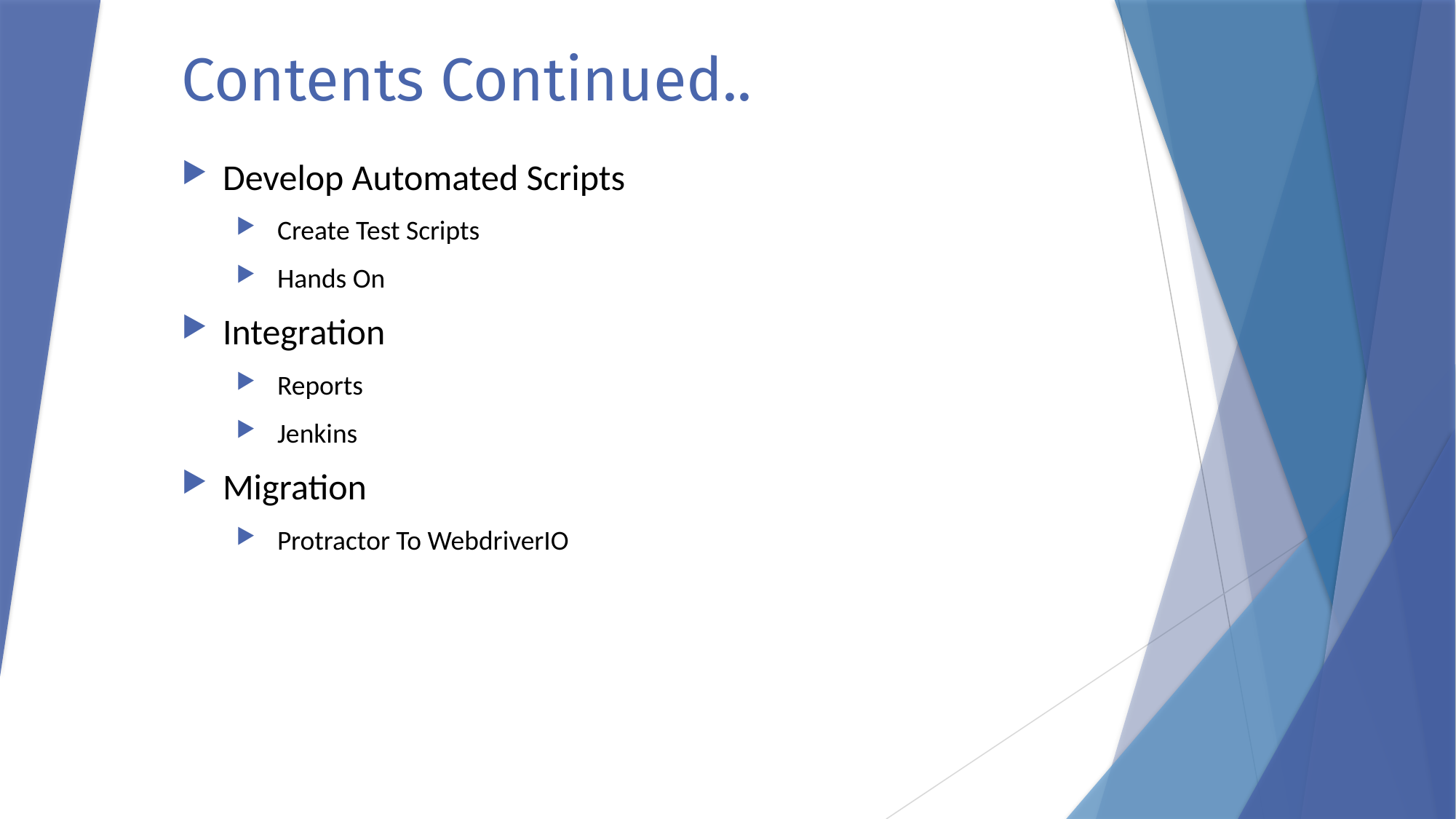

Contents Continued..

Develop Automated Scripts
Create Test Scripts
Hands On
Integration
Reports
Jenkins
Migration
Protractor To WebdriverIO